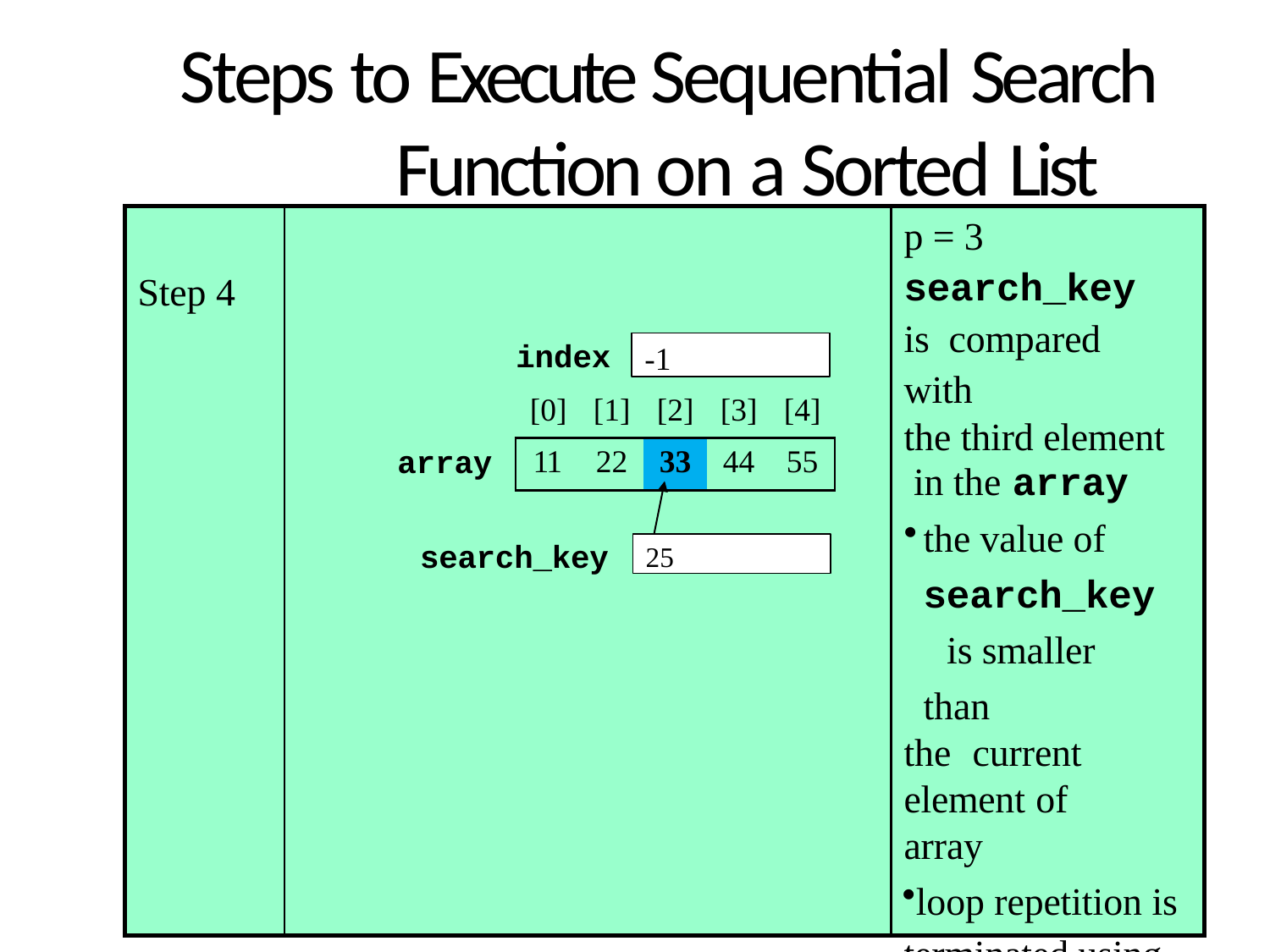

# Steps to Execute Sequential Search  Function on a Sorted List
p = 3  search_key is  compared with
the third element  in the	array
the value of  search_key  is smaller than
the	current
element of	array
loop repetition is  terminated using  “break”  statement

Step 4
-1
index
| [0] | [1] | [2] | [3] | [4] |
| --- | --- | --- | --- | --- |

| 11 | 22 | 33 | 44 | 55 |
| --- | --- | --- | --- | --- |

array

25
search_key